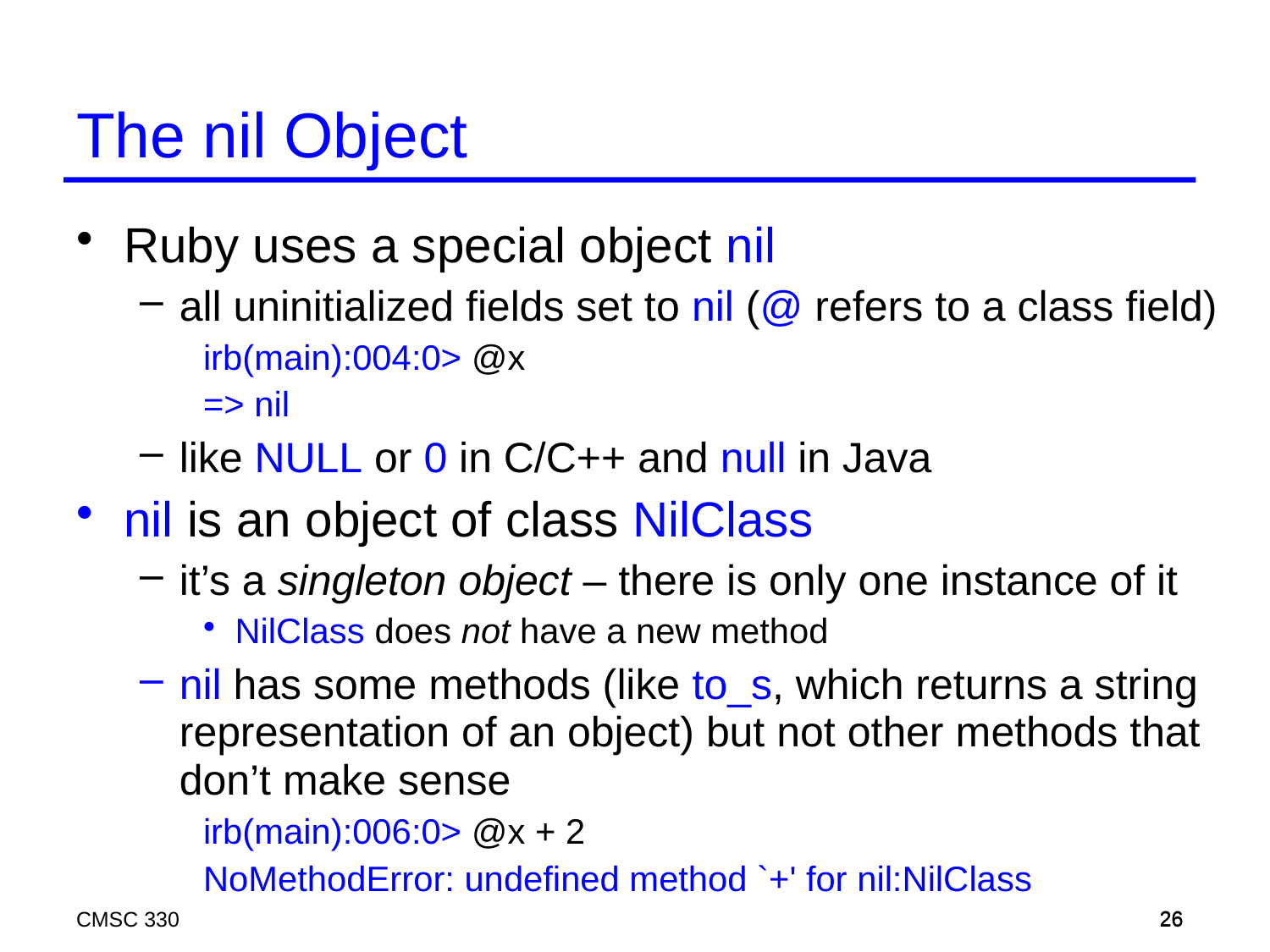

# The nil Object
Ruby uses a special object nil
all uninitialized fields set to nil (@ refers to a class field)
irb(main):004:0> @x
=> nil
like NULL or 0 in C/C++ and null in Java
nil is an object of class NilClass
it’s a singleton object – there is only one instance of it
NilClass does not have a new method
nil has some methods (like to_s, which returns a string representation of an object) but not other methods that don’t make sense
irb(main):006:0> @x + 2
NoMethodError: undefined method `+' for nil:NilClass
CMSC 330
26
26